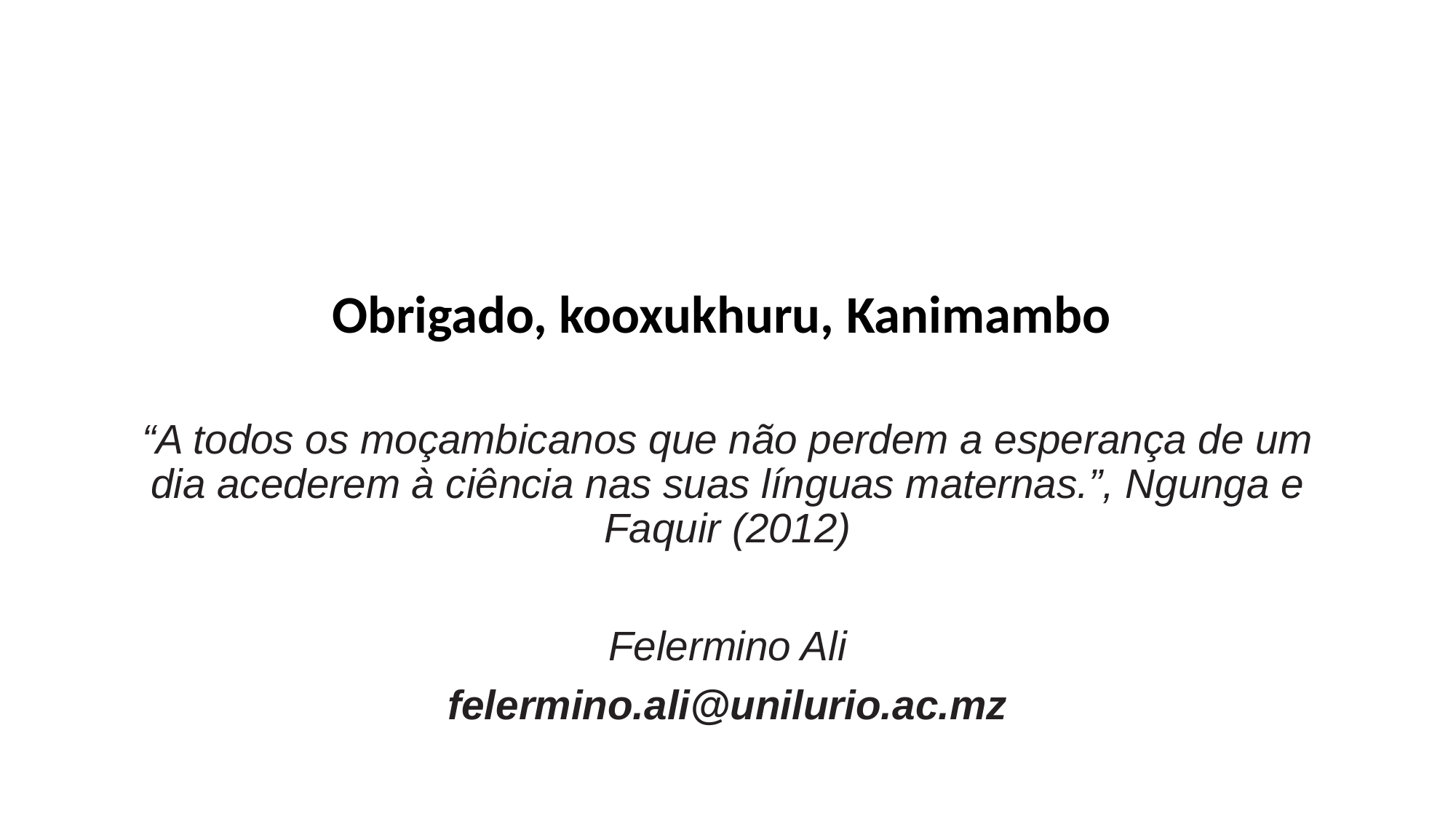

#

Obrigado, kooxukhuru, Kanimambo

“A todos os moçambicanos que não perdem a esperança de um dia acederem à ciência nas suas línguas maternas.”, Ngunga e Faquir (2012)

Felermino Ali
felermino.ali@unilurio.ac.mz